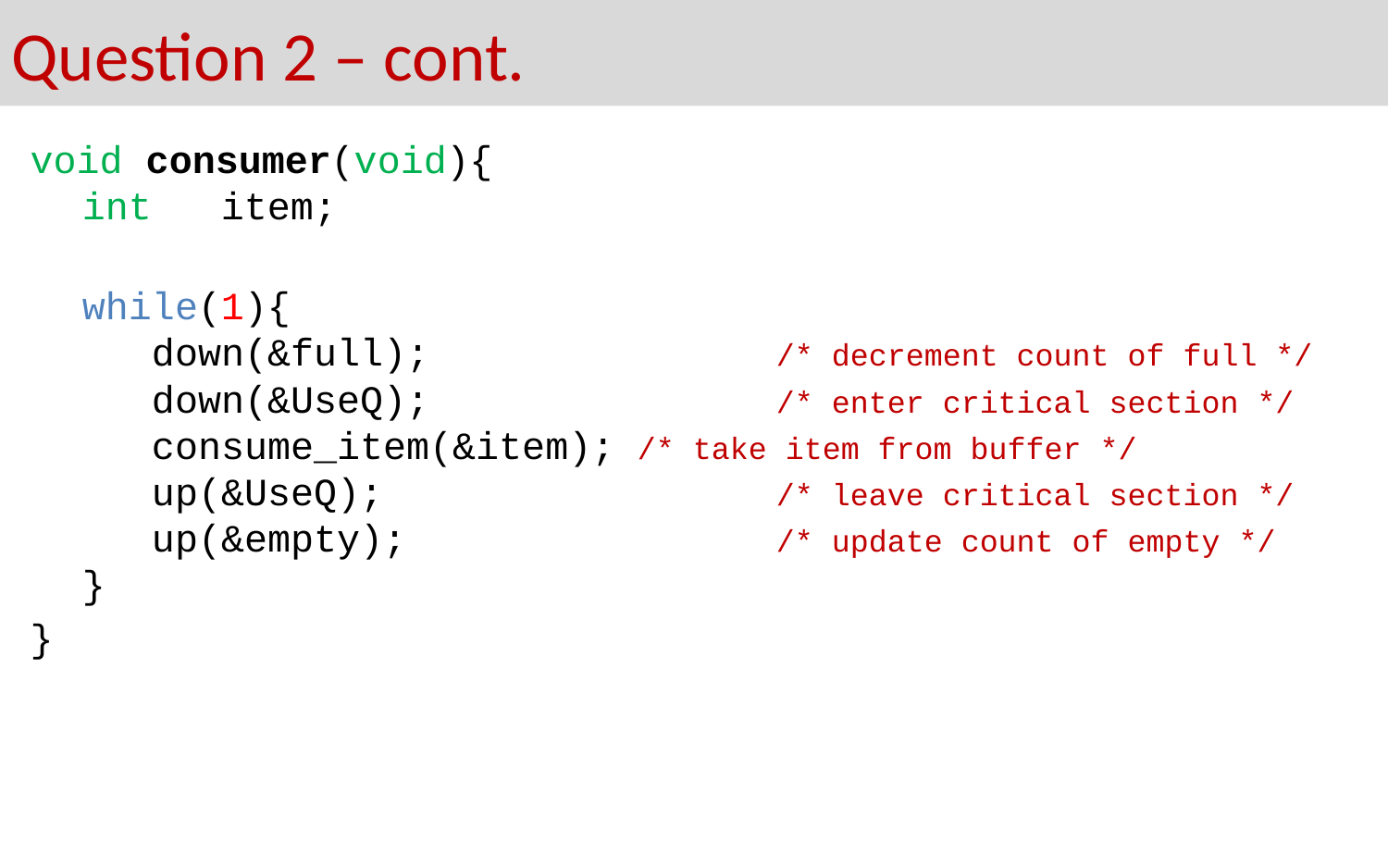

# Question 2 – cont.
void consumer(void){
int	item;
while(1){
   down(&full);			/* decrement count of full */
   down(&UseQ);			/* enter critical section */
   consume_item(&item);	/* take item from buffer */
   up(&UseQ);			/* leave critical section */
   up(&empty);			/* update count of empty */
}
}